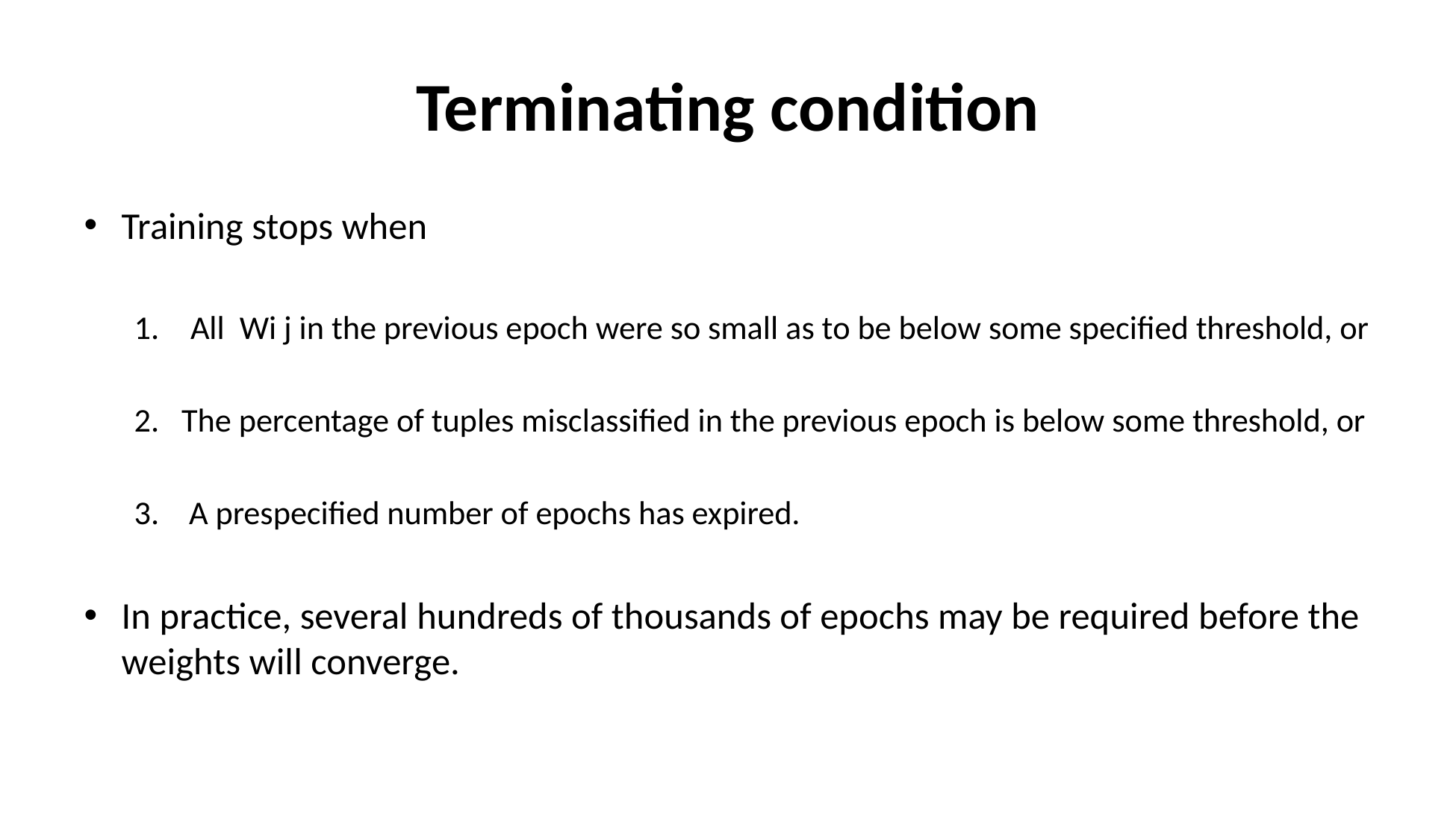

# Terminating condition
Training stops when

All  Wi j in the previous epoch were so small as to be below some specified threshold, or

2.   The percentage of tuples misclassified in the previous epoch is below some threshold, or

3.    A prespecified number of epochs has expired.

In practice, several hundreds of thousands of epochs may be required before the weights will converge.